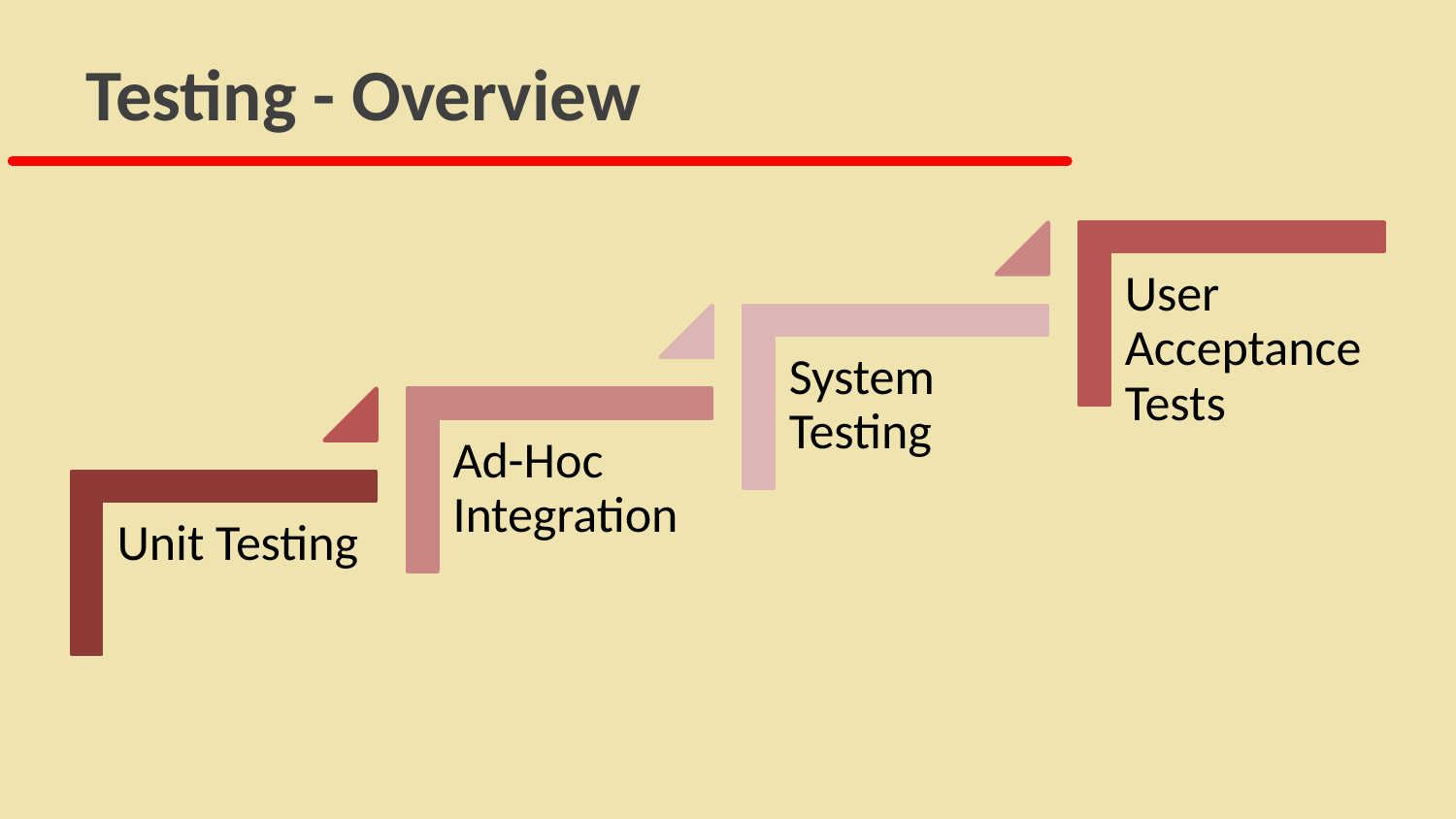

# Testing - Overview
Unit Testing
Ad-Hoc Integration
System Testing
User Acceptance Tests